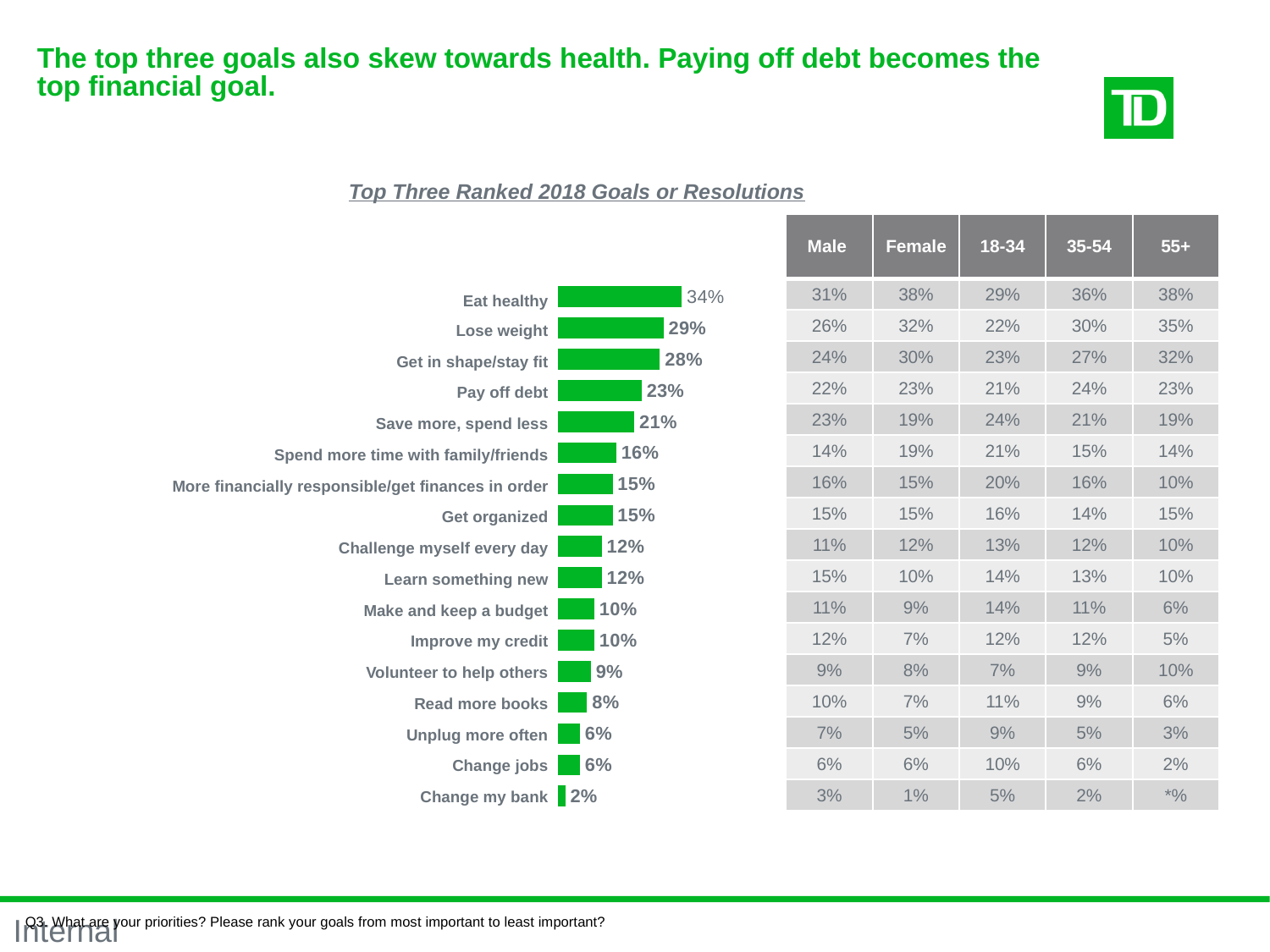

# The top three goals also skew towards health. Paying off debt becomes the top financial goal.
Top Three Ranked 2018 Goals or Resolutions
| Male | Female | 18-34 | 35-54 | 55+ |
| --- | --- | --- | --- | --- |
| 31% | 38% | 29% | 36% | 38% |
| 26% | 32% | 22% | 30% | 35% |
| 24% | 30% | 23% | 27% | 32% |
| 22% | 23% | 21% | 24% | 23% |
| 23% | 19% | 24% | 21% | 19% |
| 14% | 19% | 21% | 15% | 14% |
| 16% | 15% | 20% | 16% | 10% |
| 15% | 15% | 16% | 14% | 15% |
| 11% | 12% | 13% | 12% | 10% |
| 15% | 10% | 14% | 13% | 10% |
| 11% | 9% | 14% | 11% | 6% |
| 12% | 7% | 12% | 12% | 5% |
| 9% | 8% | 7% | 9% | 10% |
| 10% | 7% | 11% | 9% | 6% |
| 7% | 5% | 9% | 5% | 3% |
| 6% | 6% | 10% | 6% | 2% |
| 3% | 1% | 5% | 2% | \*% |

### Chart

| Category | Total |
|---|---|
| Change my bank | 0.02 |
| "Unplug" more often | 0.06 |
| Change jobs | 0.06 |
| Read more books | 0.08 |
| Volunteer to help others | 0.09 |
| Make and keep a budget | 0.1 |
| Improve my credit | 0.1 |
| Challenge myself every day | 0.12 |
| Learn something new | 0.12 |
|  | 0.15 |
| Get organized | 0.15 |
| Spend more time with family/friends | 0.16 |
| Save more, spend less | 0.21 |
| Pay off debt | 0.23 |
| Get in shape/stay fit | 0.28 |
| Lose weight | 0.29 |
| Eat healthy | 0.34 |
| Eat healthy |
| --- |
| Lose weight |
| Get in shape/stay fit |
| Pay off debt |
| Save more, spend less |
| Spend more time with family/friends |
| More financially responsible/get finances in order |
| Get organized |
| Challenge myself every day |
| Learn something new |
| Make and keep a budget |
| Improve my credit |
| Volunteer to help others |
| Read more books |
| Unplug more often |
| Change jobs |
| Change my bank |
Q3. What are your priorities? Please rank your goals from most important to least important?